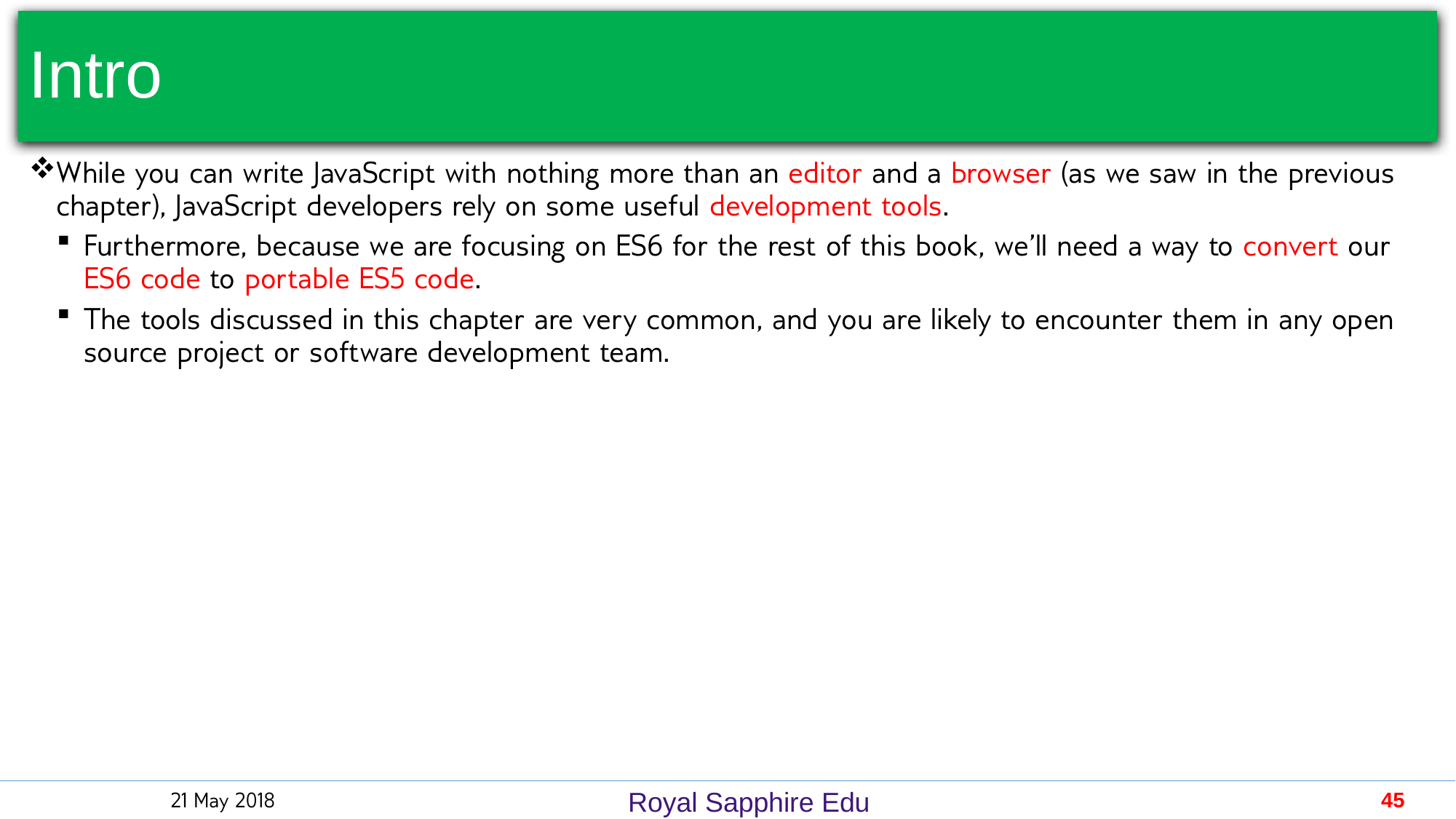

# Intro
While you can write JavaScript with nothing more than an editor and a browser (as we saw in the previous chapter), JavaScript developers rely on some useful development tools.
Furthermore, because we are focusing on ES6 for the rest of this book, we’ll need a way to convert our ES6 code to portable ES5 code.
The tools discussed in this chapter are very common, and you are likely to encounter them in any open source project or software development team.
21 May 2018
45